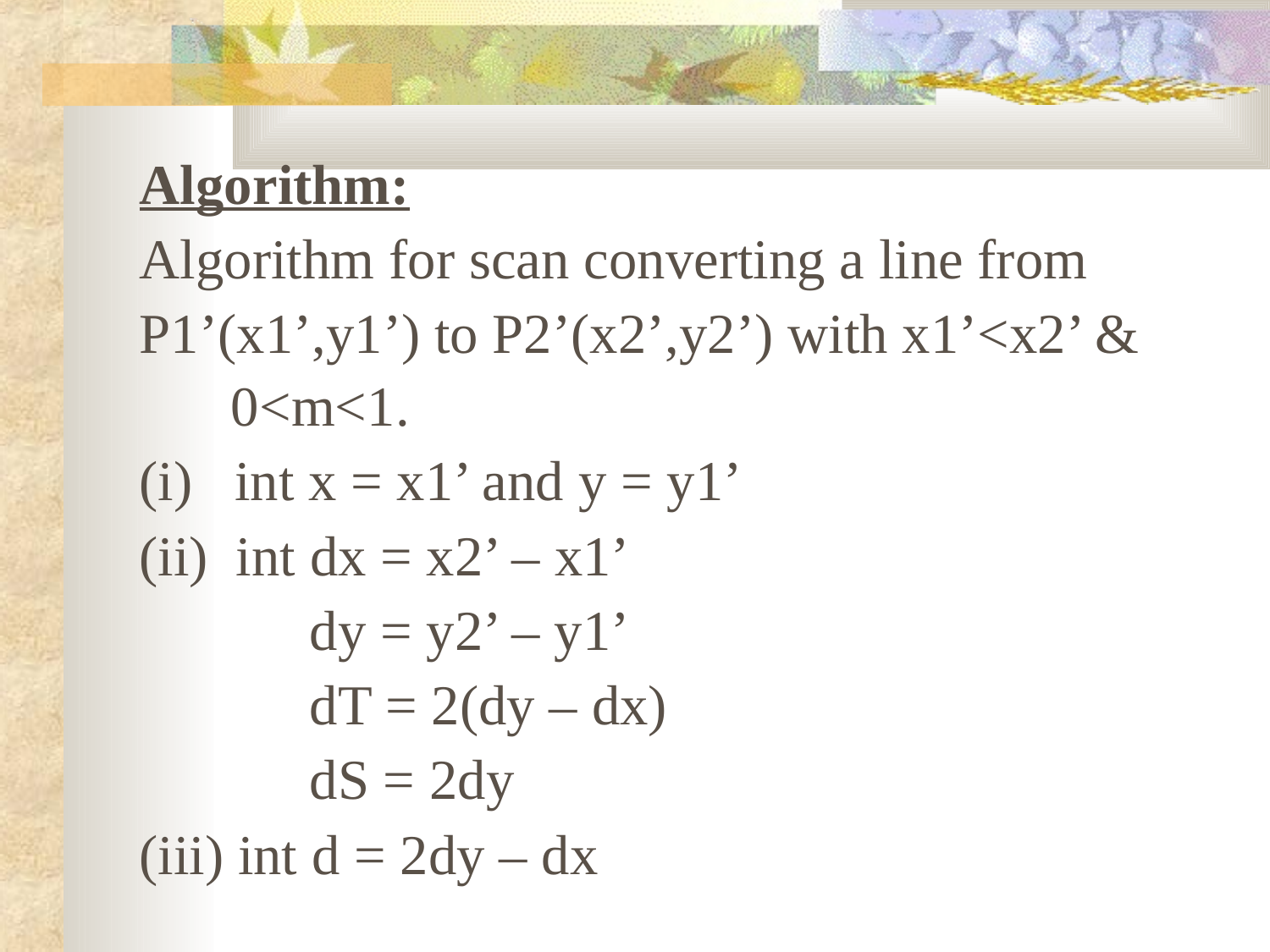

Algorithm:
Algorithm for scan converting a line from  P1’(x1’,y1’) to P2’(x2’,y2’) with x1’<x2’ &
0<m<1.
int x = x1’ and y = y1’
int dx = x2’ – x1’
dy = y2’ – y1’  dT = 2(dy – dx)
dS = 2dy
int d = 2dy – dx